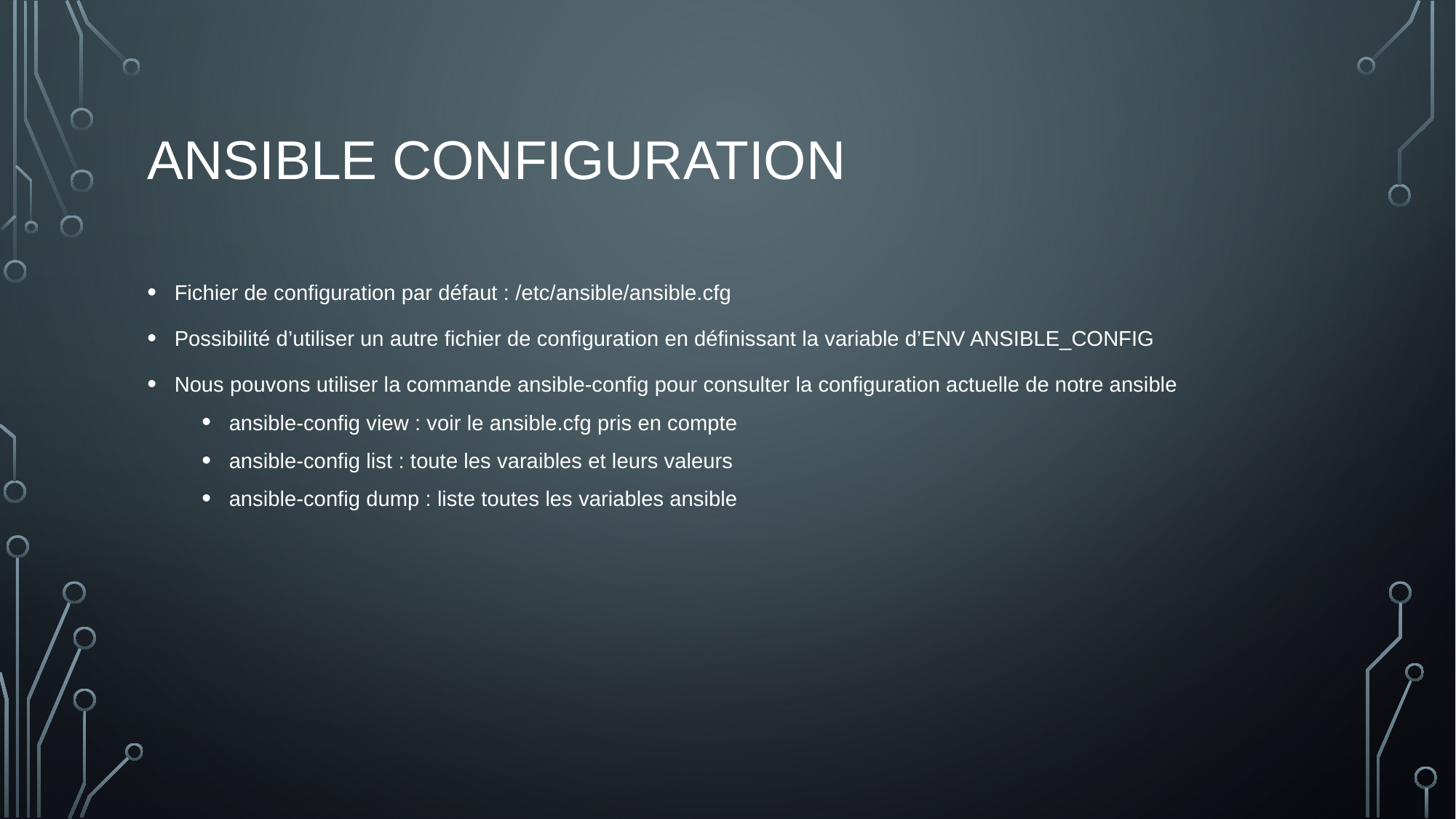

# Ansible configuration
Fichier de configuration par défaut : /etc/ansible/ansible.cfg
Possibilité d’utiliser un autre fichier de configuration en définissant la variable d’ENV ANSIBLE_CONFIG
Nous pouvons utiliser la commande ansible-config pour consulter la configuration actuelle de notre ansible
ansible-config view : voir le ansible.cfg pris en compte
ansible-config list : toute les varaibles et leurs valeurs
ansible-config dump : liste toutes les variables ansible